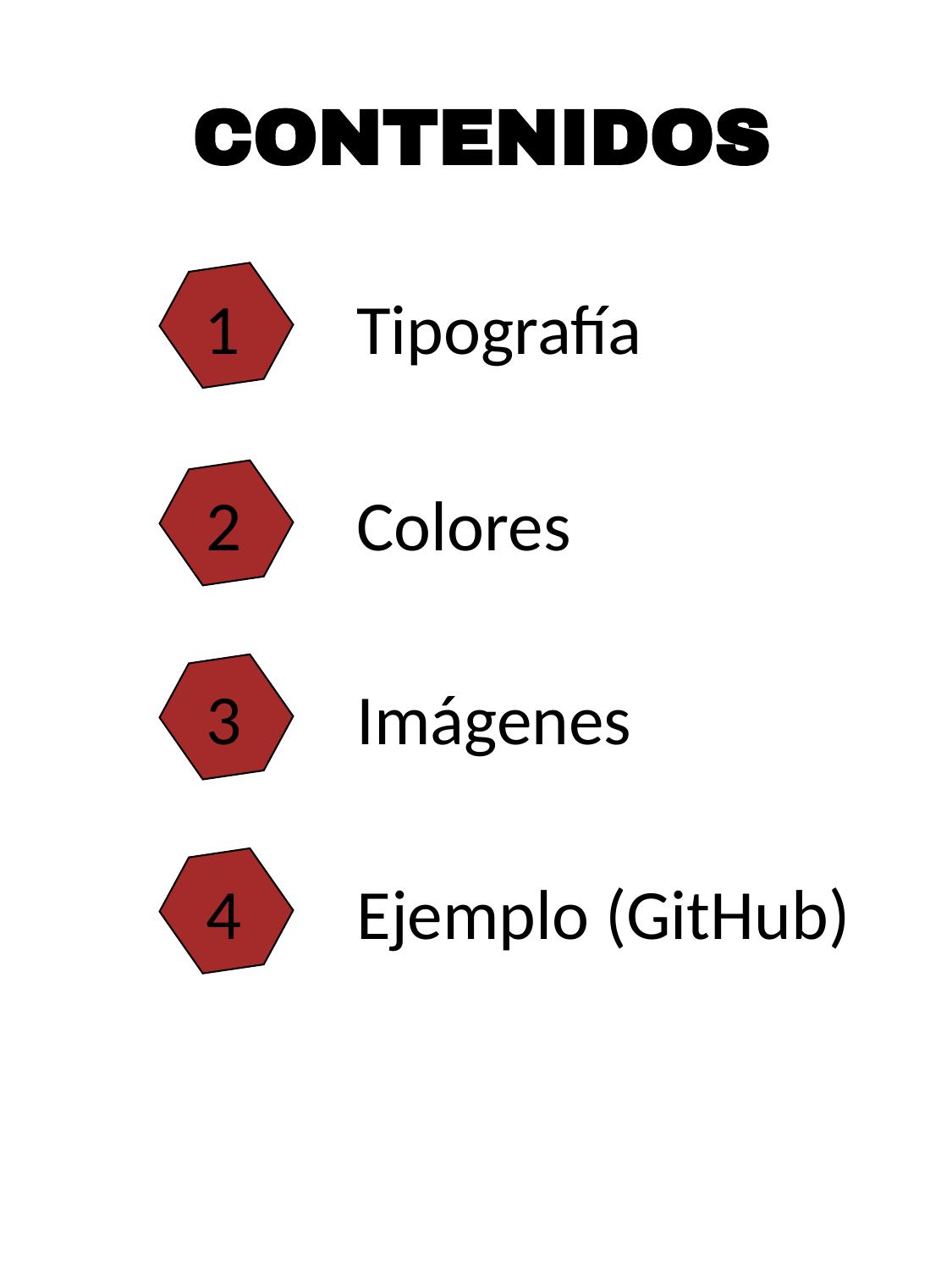

CONTENIDOS

1
Tipografía

Colores
2

Imágenes
3

4
Ejemplo (GitHub)